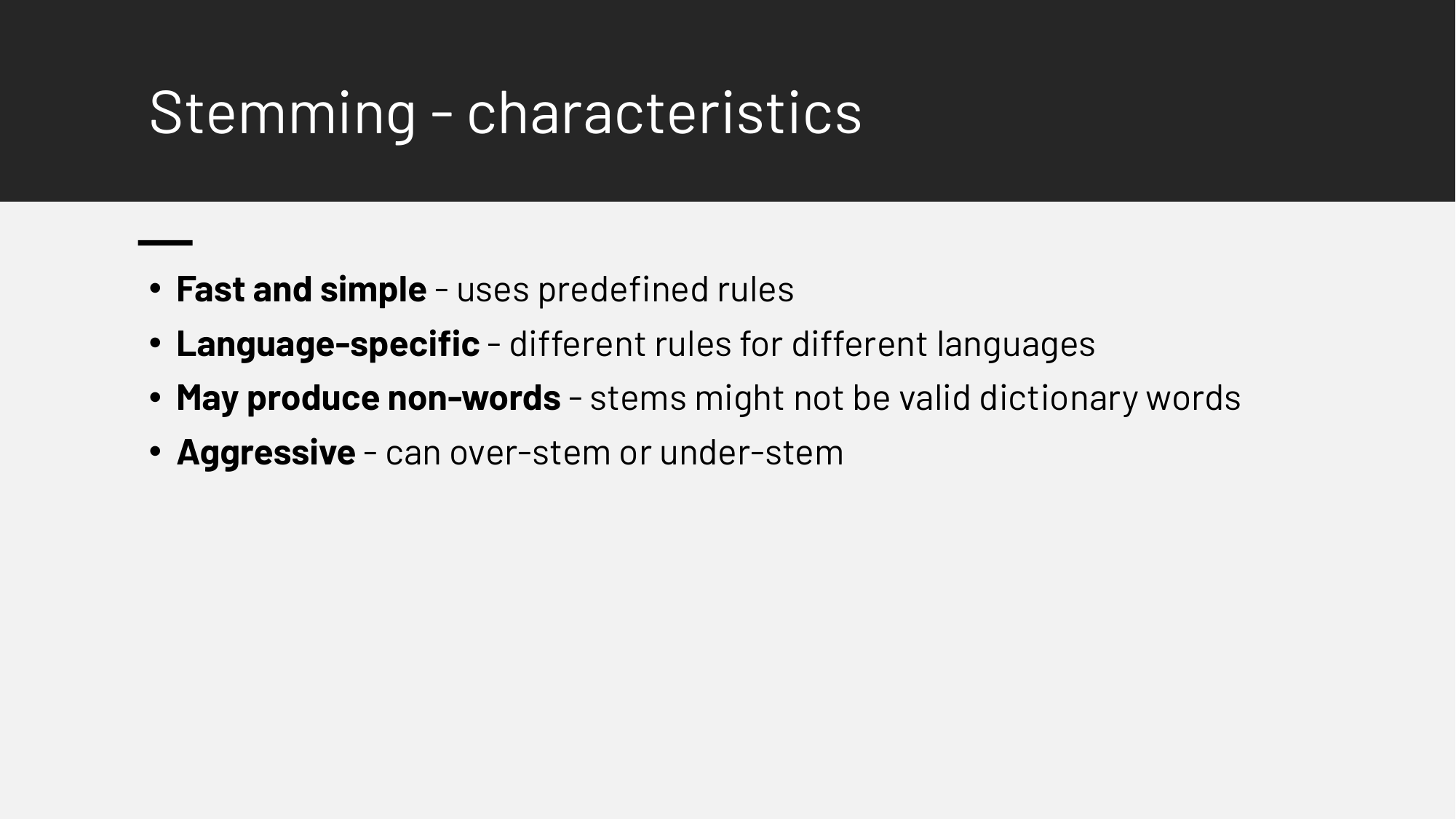

# Stemming - characteristics

Fast and simple - uses predefined rules
Language-specific - different rules for different languages
May produce non-words - stems might not be valid dictionary words
Aggressive - can over-stem or under-stem